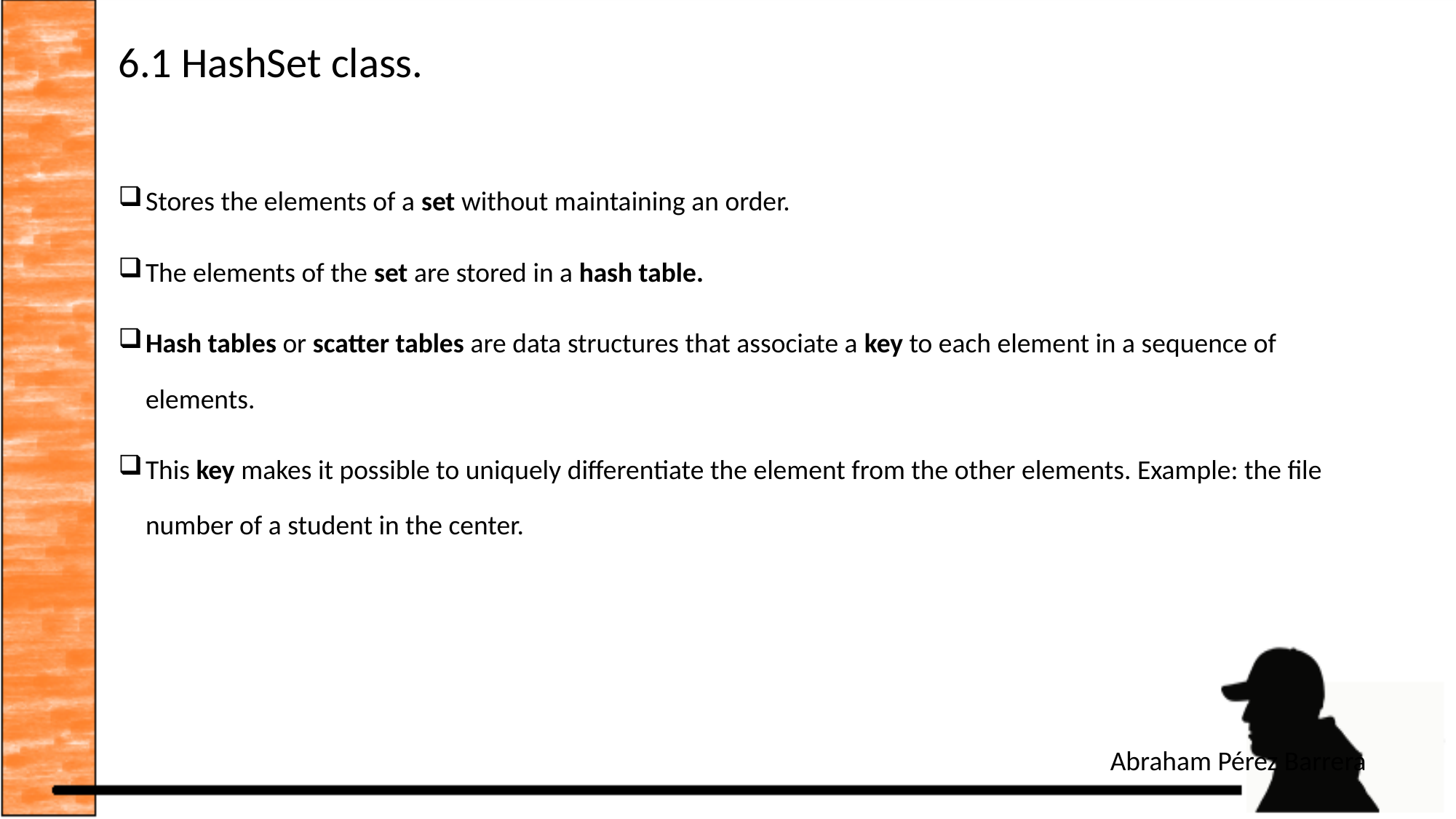

# 6.1 HashSet class.
Stores the elements of a set without maintaining an order.
The elements of the set are stored in a hash table.
Hash tables or scatter tables are data structures that associate a key to each element in a sequence of elements.
This key makes it possible to uniquely differentiate the element from the other elements. Example: the file number of a student in the center.